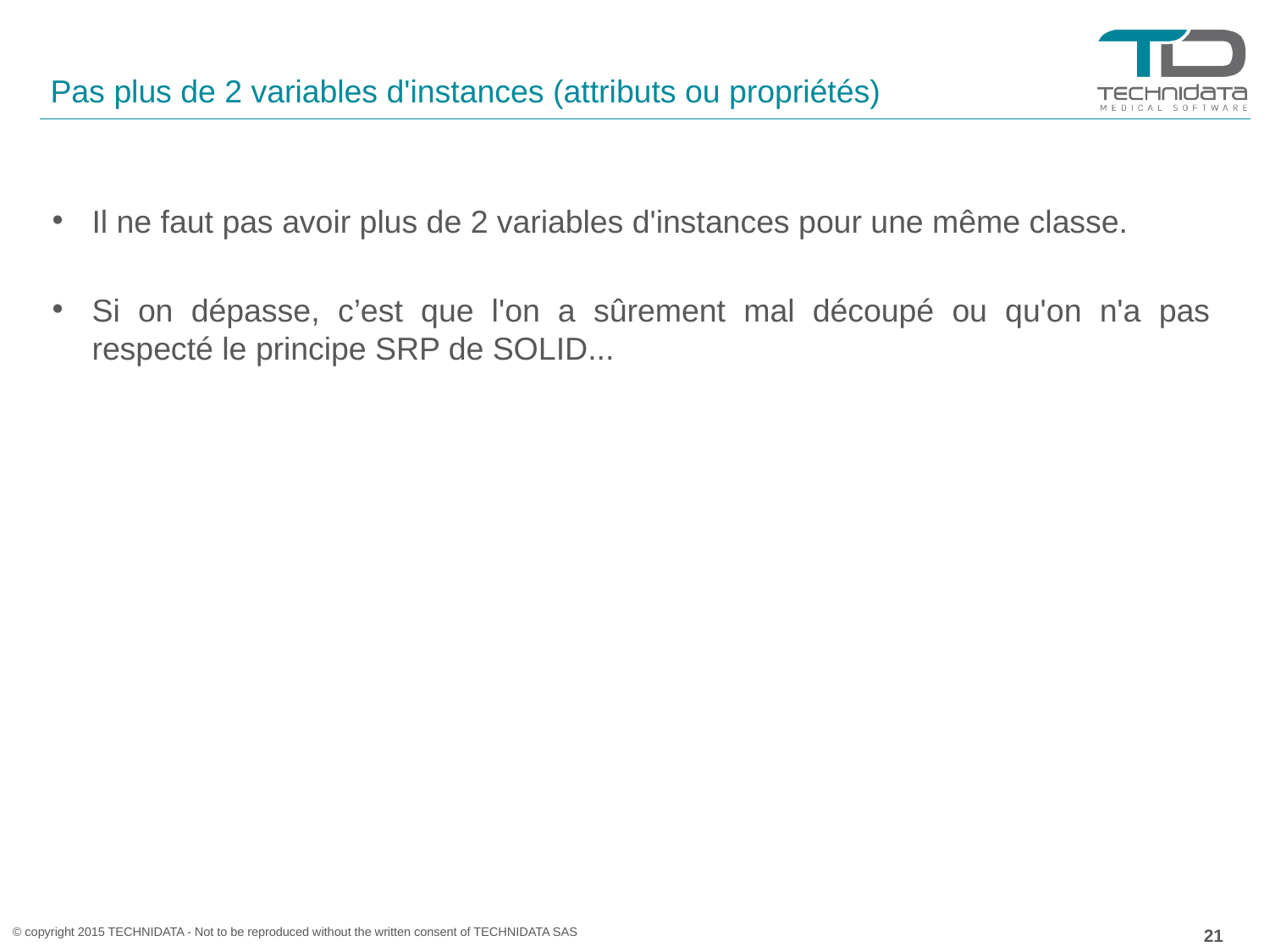

# Pas plus de 2 variables d'instances (attributs ou propriétés)

Il ne faut pas avoir plus de 2 variables d'instances pour une même classe.

Si on dépasse, c’est que l'on a sûrement mal découpé ou qu'on n'a pas respecté le principe SRP de SOLID...